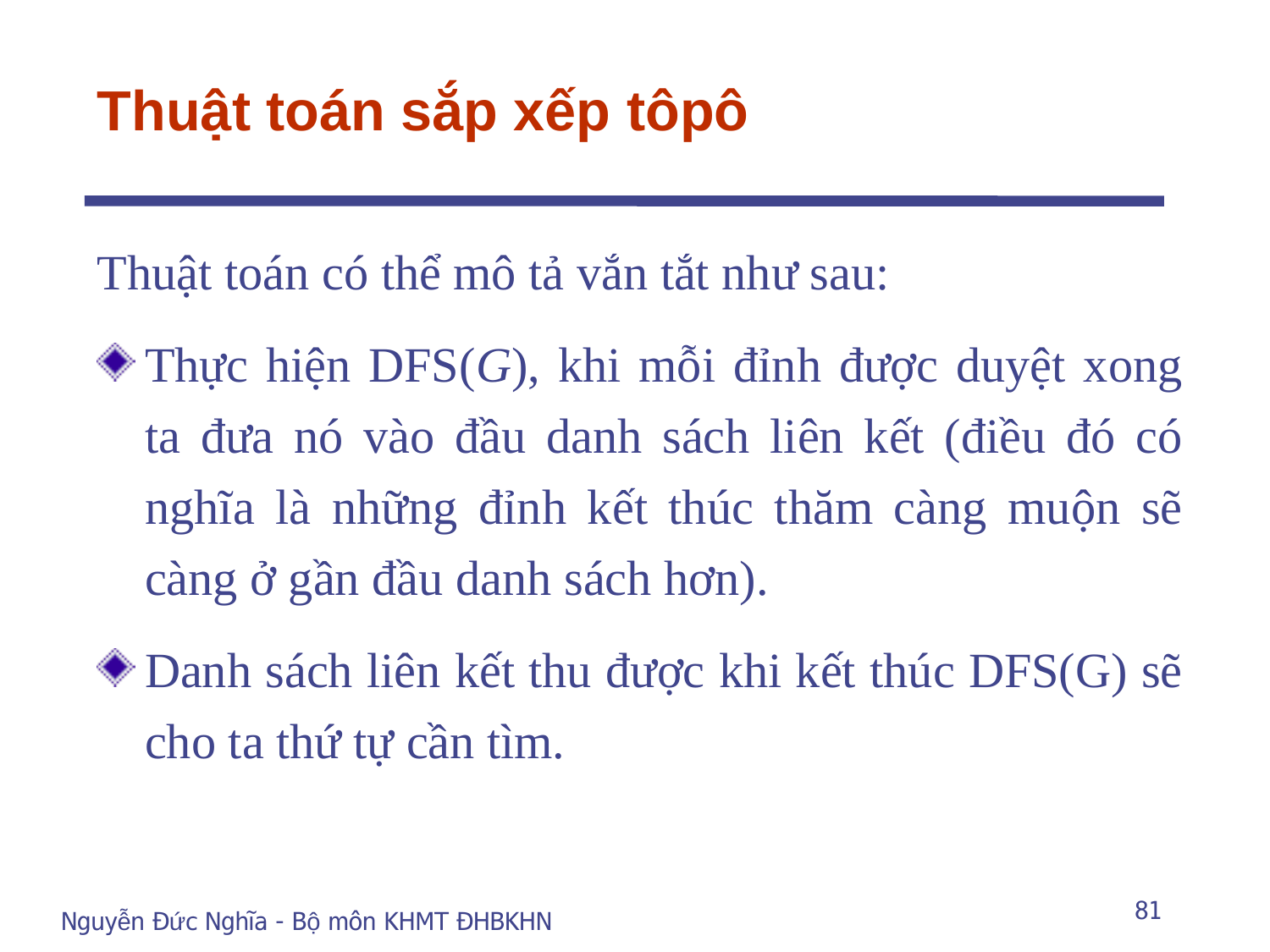

# Thuật toán sắp xếp tôpô
Thuật toán có thể mô tả vắn tắt như sau:
Thực hiện DFS(G), khi mỗi đỉnh được duyệt xong ta đưa nó vào đầu danh sách liên kết (điều đó có nghĩa là những đỉnh kết thúc thăm càng muộn sẽ càng ở gần đầu danh sách hơn).
Danh sách liên kết thu được khi kết thúc DFS(G) sẽ cho ta thứ tự cần tìm.

81
Nguyễn Đức Nghĩa - Bộ môn KHMT ĐHBKHN